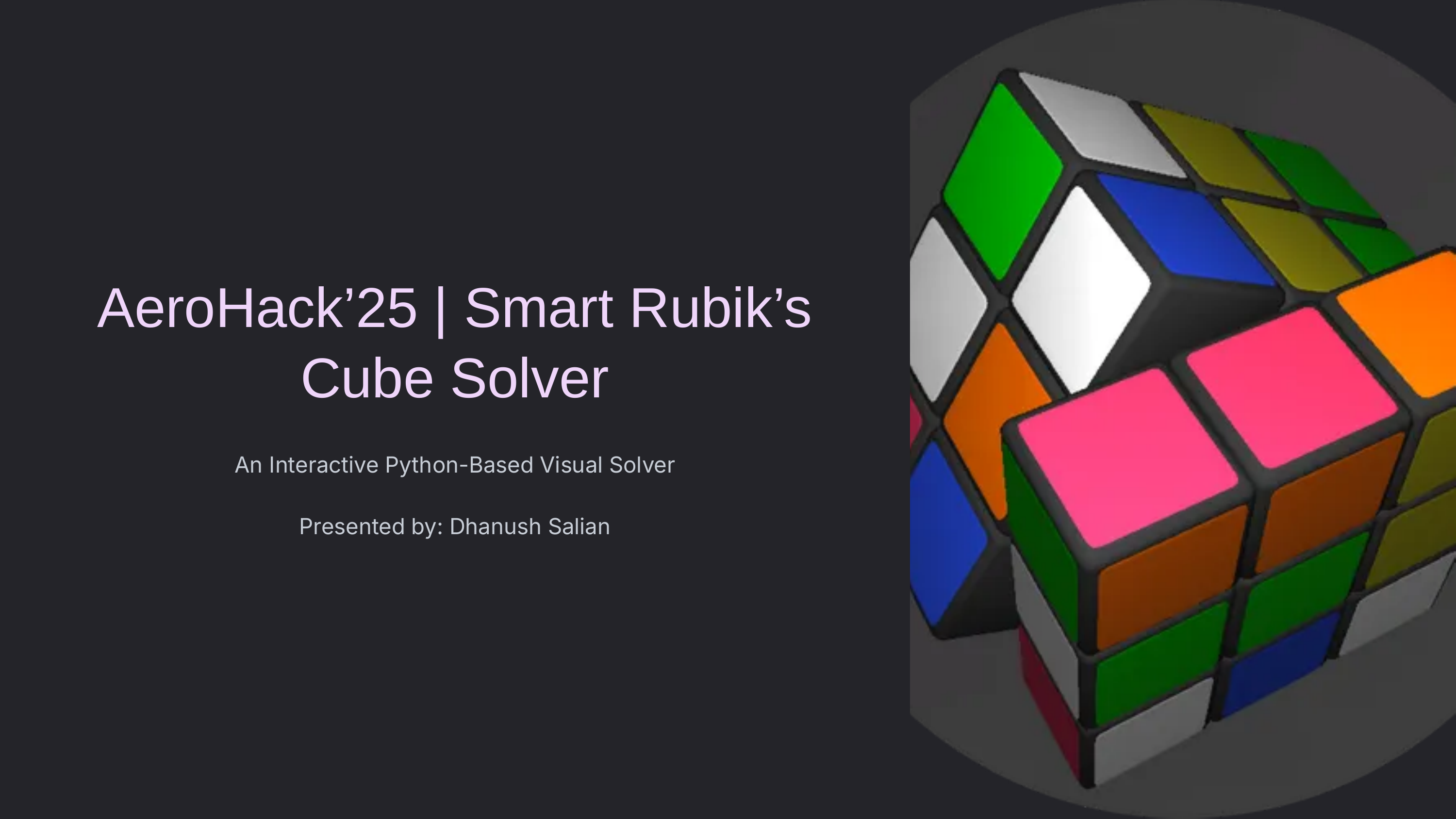

AeroHack’25 | Smart Rubik’s Cube Solver
An Interactive Python-Based Visual Solver
Presented by: Dhanush Salian